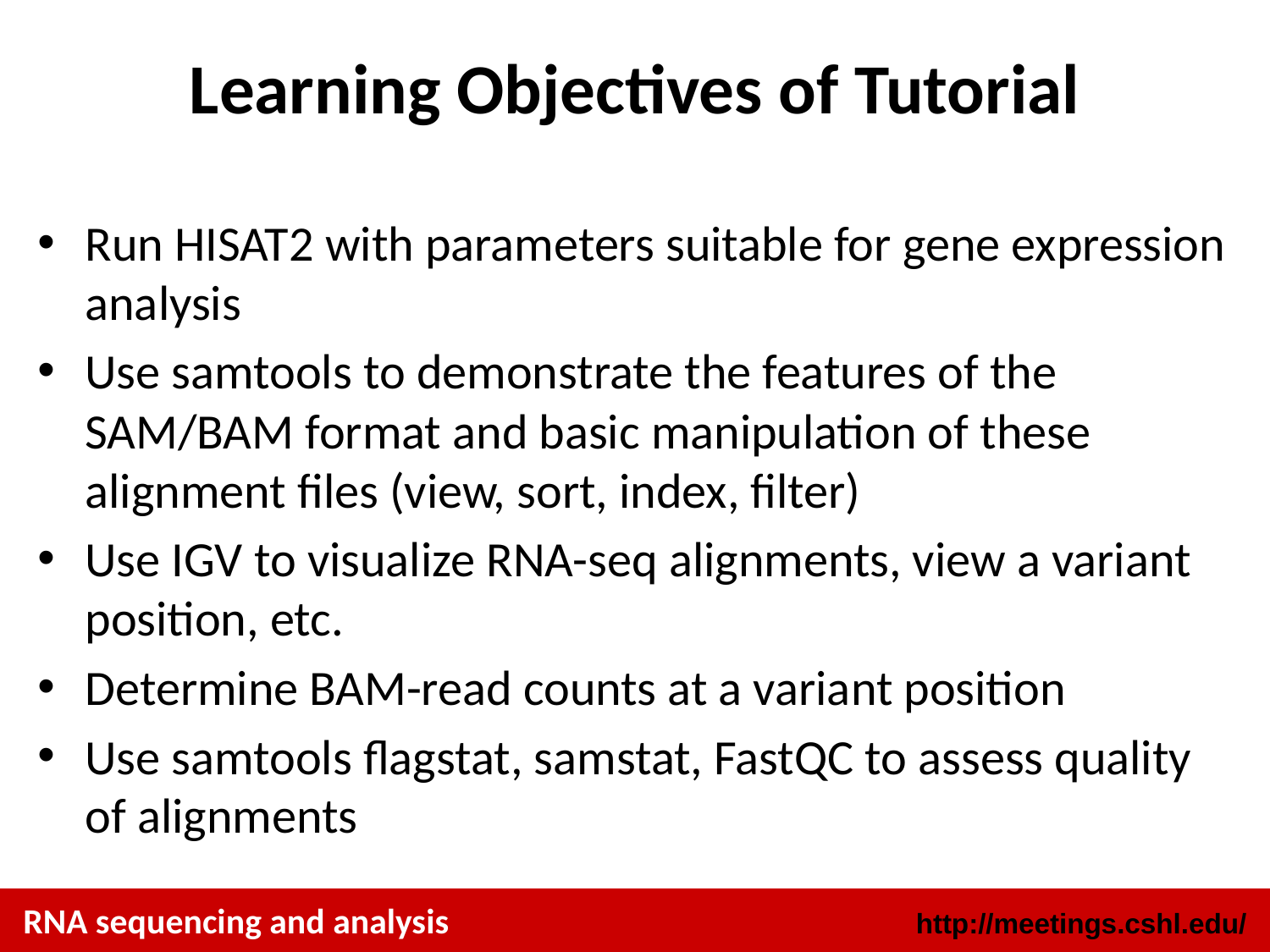

# Learning Objectives of Tutorial

Run HISAT2 with parameters suitable for gene expression analysis
Use samtools to demonstrate the features of the SAM/BAM format and basic manipulation of these alignment files (view, sort, index, filter)
Use IGV to visualize RNA-seq alignments, view a variant position, etc.
Determine BAM-read counts at a variant position
Use samtools flagstat, samstat, FastQC to assess quality of alignments